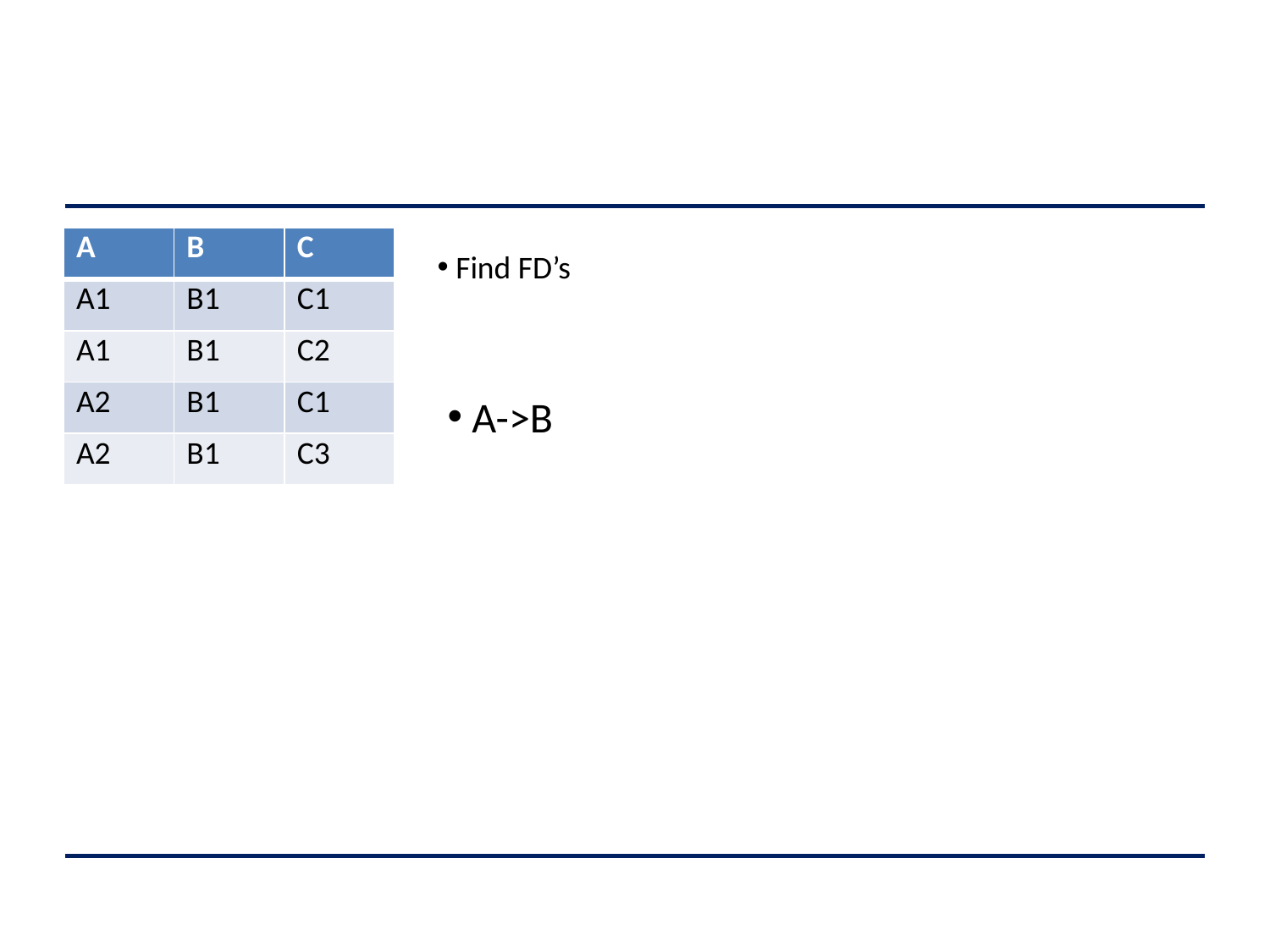

#
| A | B | C |
| --- | --- | --- |
| A1 | B1 | C1 |
| A1 | B1 | C2 |
| A2 | B1 | C1 |
| A2 | B1 | C3 |
 Find FD’s
 A->B